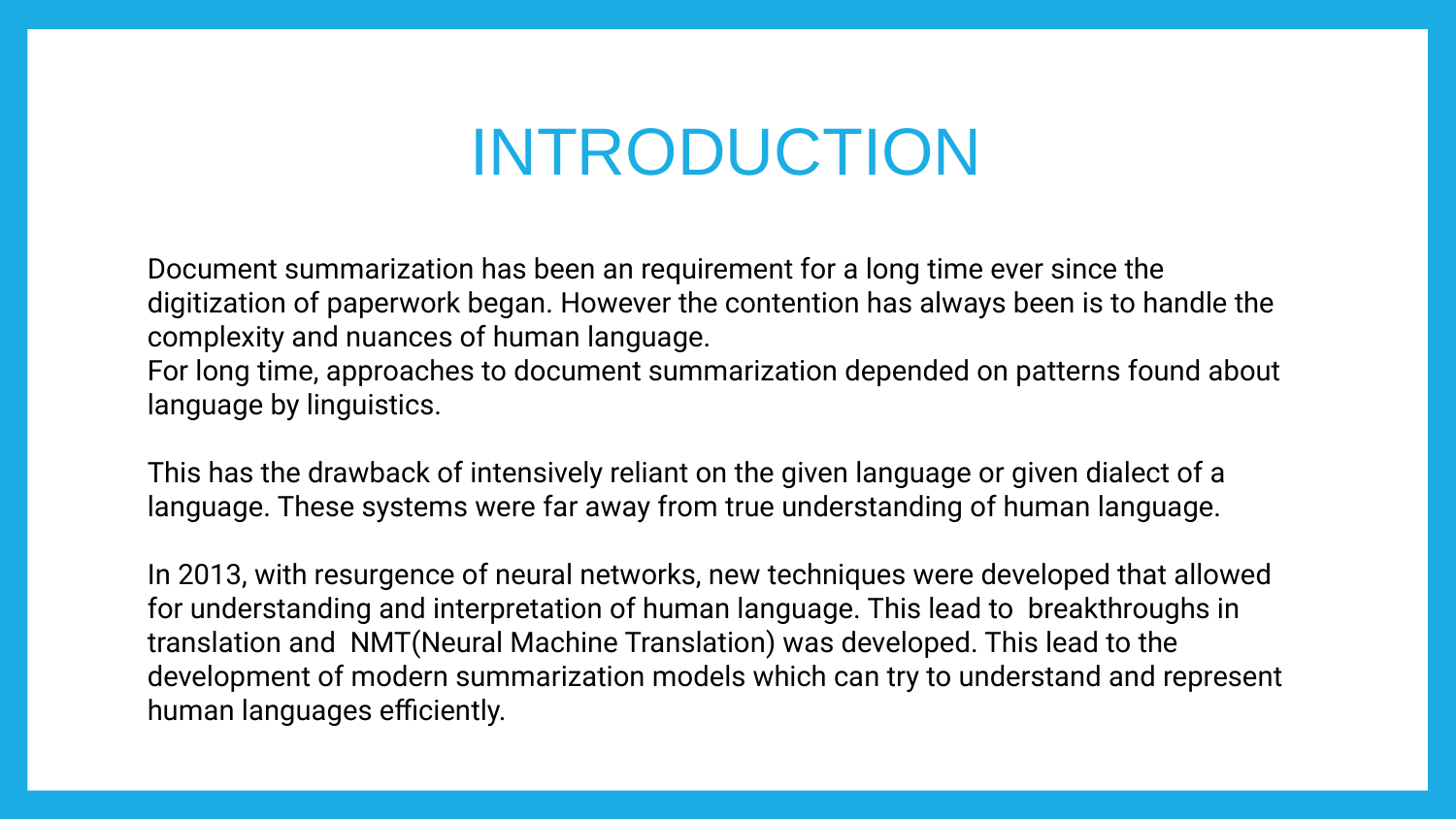

INTRODUCTION
Document summarization has been an requirement for a long time ever since the digitization of paperwork began. However the contention has always been is to handle the complexity and nuances of human language.
For long time, approaches to document summarization depended on patterns found about language by linguistics.

This has the drawback of intensively reliant on the given language or given dialect of a language. These systems were far away from true understanding of human language.

In 2013, with resurgence of neural networks, new techniques were developed that allowed for understanding and interpretation of human language. This lead to  breakthroughs in translation and  NMT(Neural Machine Translation) was developed. This lead to the development of modern summarization models which can try to understand and represent human languages efficiently.